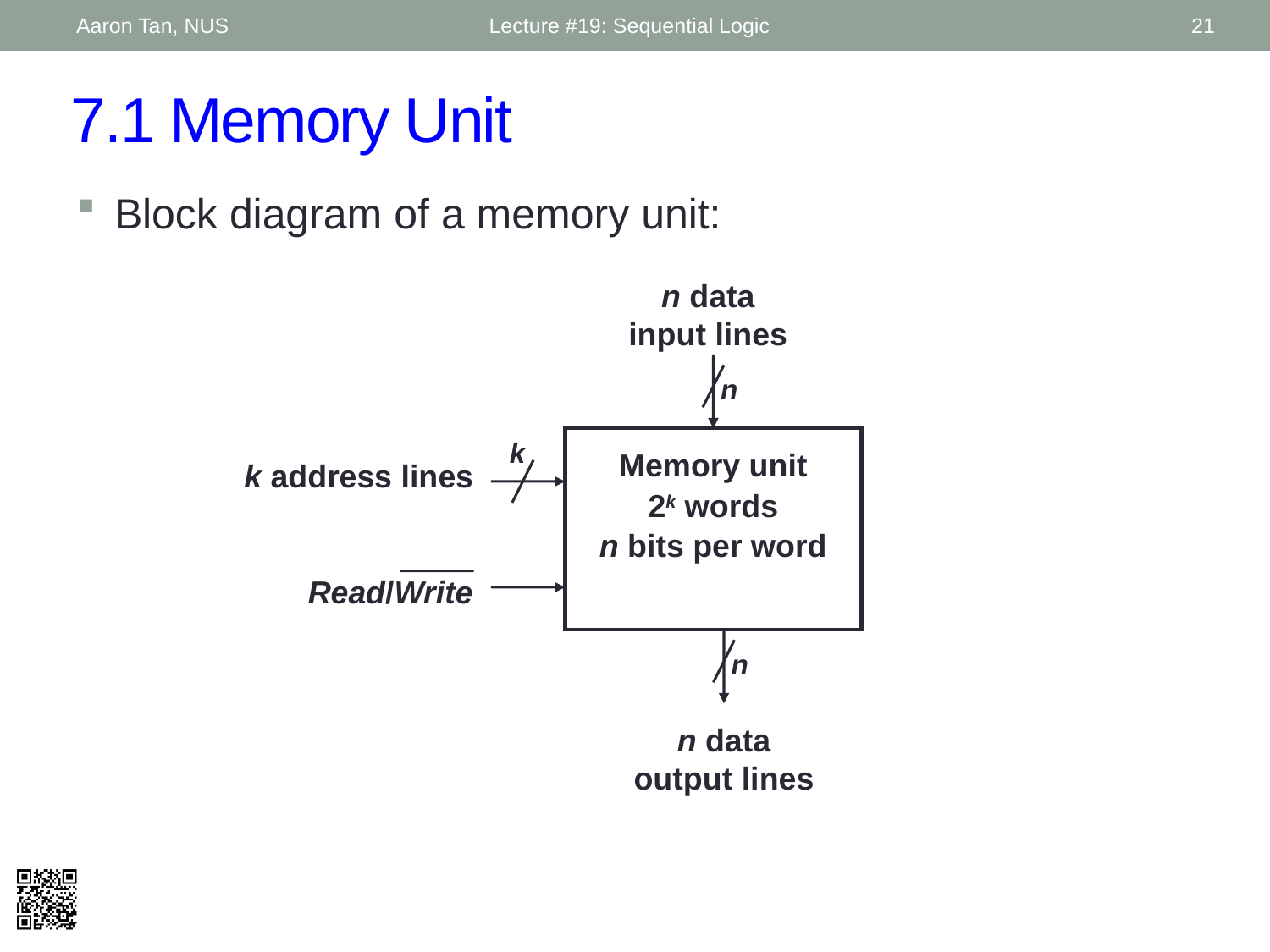

Aaron Tan, NUS
Lecture #19: Sequential Logic
21
# 7.1 Memory Unit
Block diagram of a memory unit:
n data input lines

n

k

Memory unit
2k words
n bits per word
k address lines

Read/Write

n

n data output lines